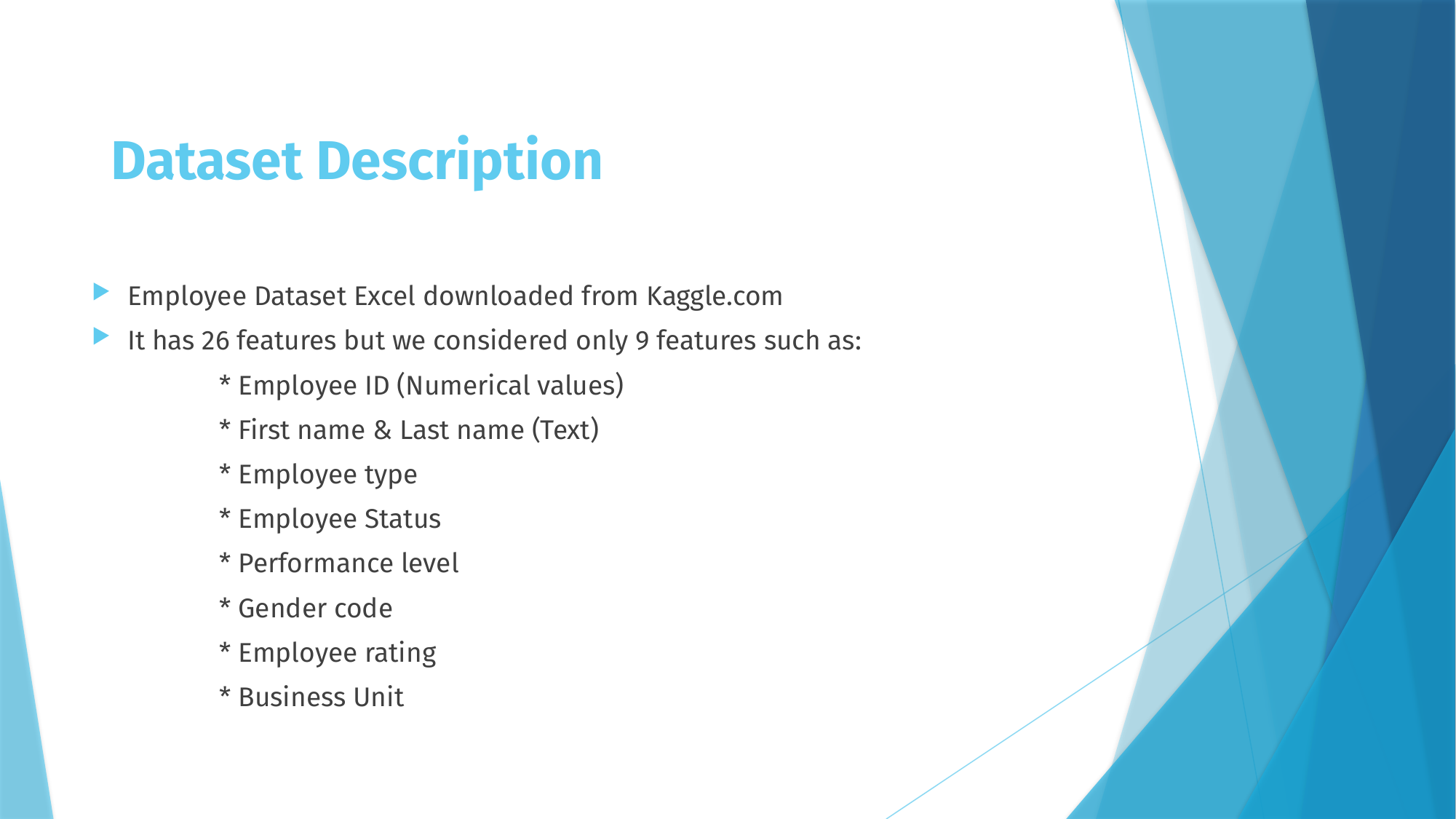

# Dataset Description
Employee Dataset Excel downloaded from Kaggle.com
It has 26 features but we considered only 9 features such as:
                  * Employee ID (Numerical values)
                  * First name & Last name (Text)
                  * Employee type
                  * Employee Status
                  * Performance level
                  * Gender code
                  * Employee rating
                  * Business Unit